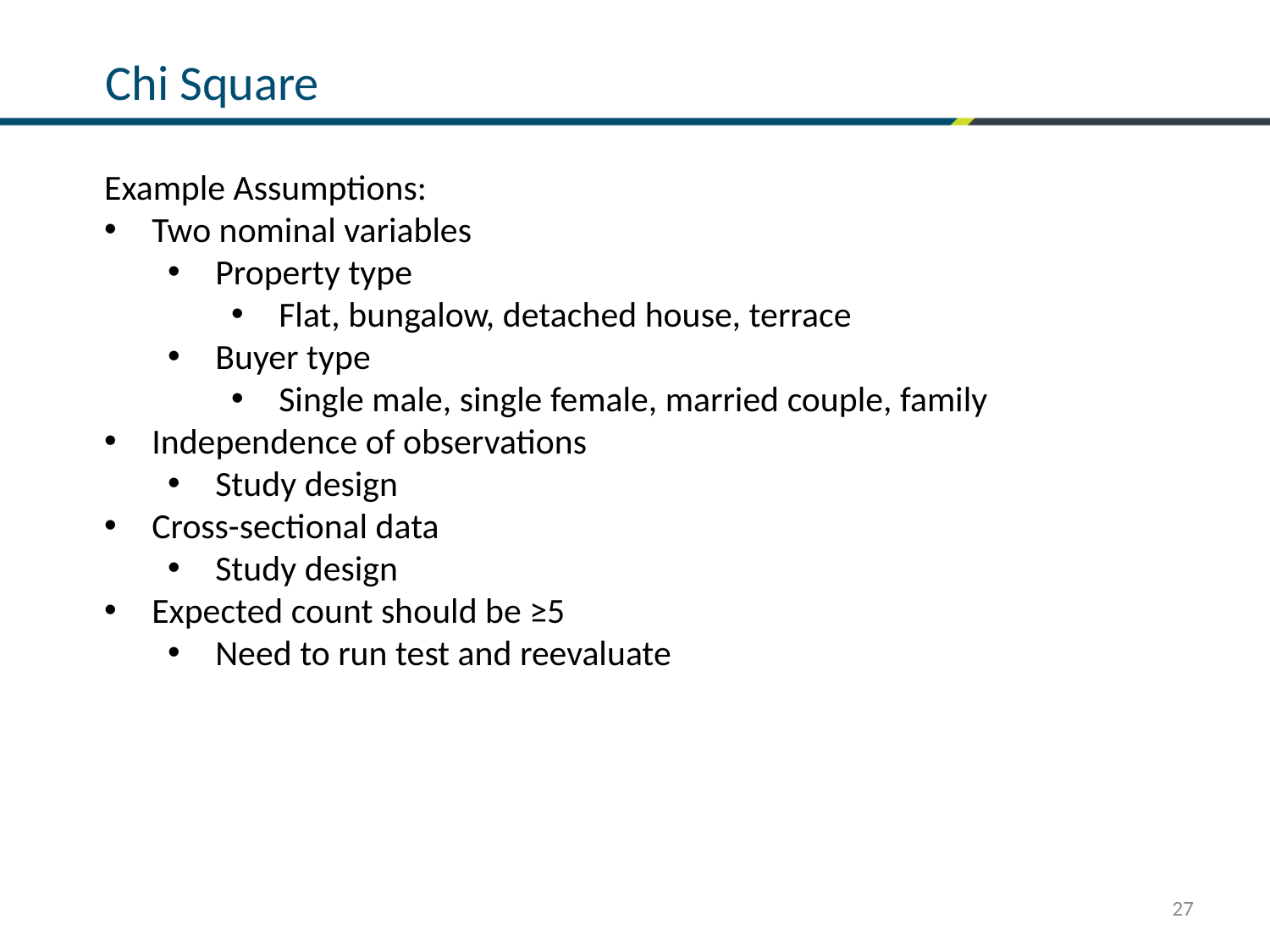

# Chi Square
Example Assumptions:
Two nominal variables
Property type
Flat, bungalow, detached house, terrace
Buyer type
Single male, single female, married couple, family
Independence of observations
Study design
Cross-sectional data
Study design
Expected count should be ≥5
Need to run test and reevaluate
27